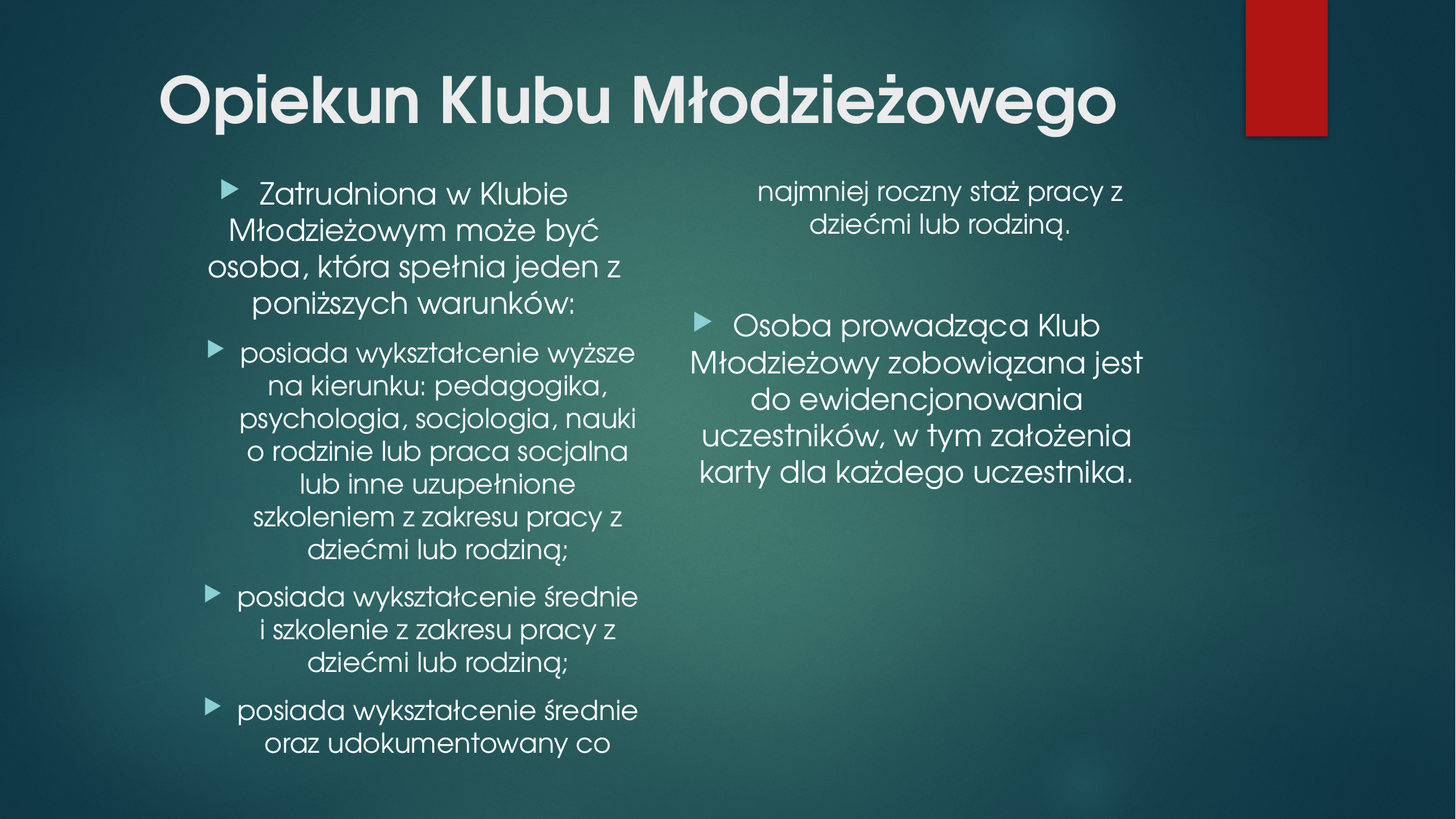

# Opiekun Klubu Młodzieżowego
Zatrudniona w Klubie Młodzieżowym może być osoba, która spełnia jeden z poniższych warunków:
posiada wykształcenie wyższe na kierunku: pedagogika, psychologia, socjologia, nauki o rodzinie lub praca socjalna lub inne uzupełnione szkoleniem z zakresu pracy z dziećmi lub rodziną;
posiada wykształcenie średnie i szkolenie z zakresu pracy z dziećmi lub rodziną;
posiada wykształcenie średnie oraz udokumentowany co najmniej roczny staż pracy z dziećmi lub rodziną.

Osoba prowadząca Klub Młodzieżowy zobowiązana jest do ewidencjonowania uczestników, w tym założenia karty dla każdego uczestnika.